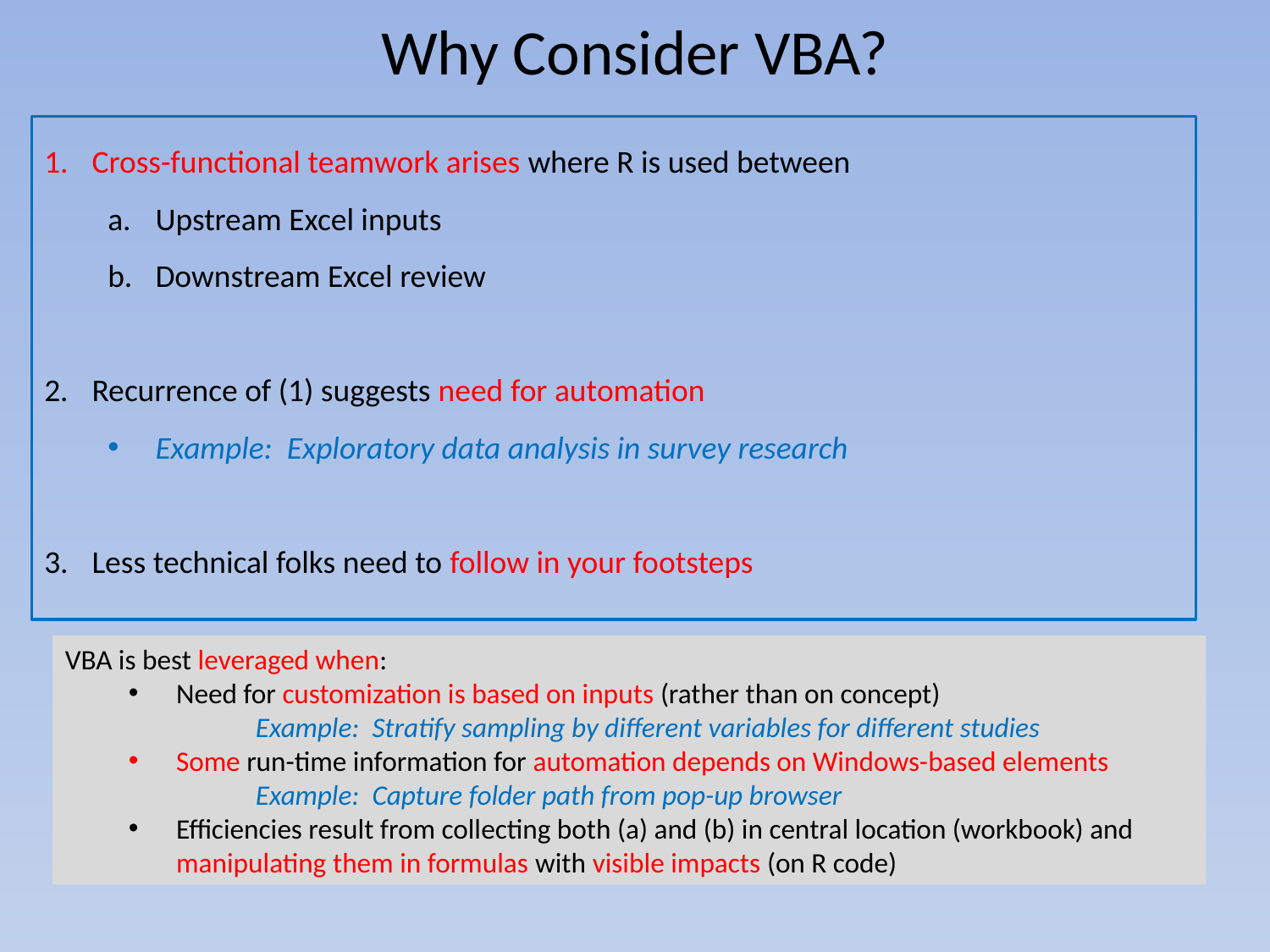

# Why Consider VBA?
Cross-functional teamwork arises where R is used between
Upstream Excel inputs
Downstream Excel review
Recurrence of (1) suggests need for automation
Example:  Exploratory data analysis in survey research

Less technical folks need to follow in your footsteps

VBA is best leveraged when:
Need for customization is based on inputs (rather than on concept)
	Example:  Stratify sampling by different variables for different studies
Some run-time information for automation depends on Windows-based elements
 	Example:  Capture folder path from pop-up browser
Efficiencies result from collecting both (a) and (b) in central location (workbook) and manipulating them in formulas with visible impacts (on R code)